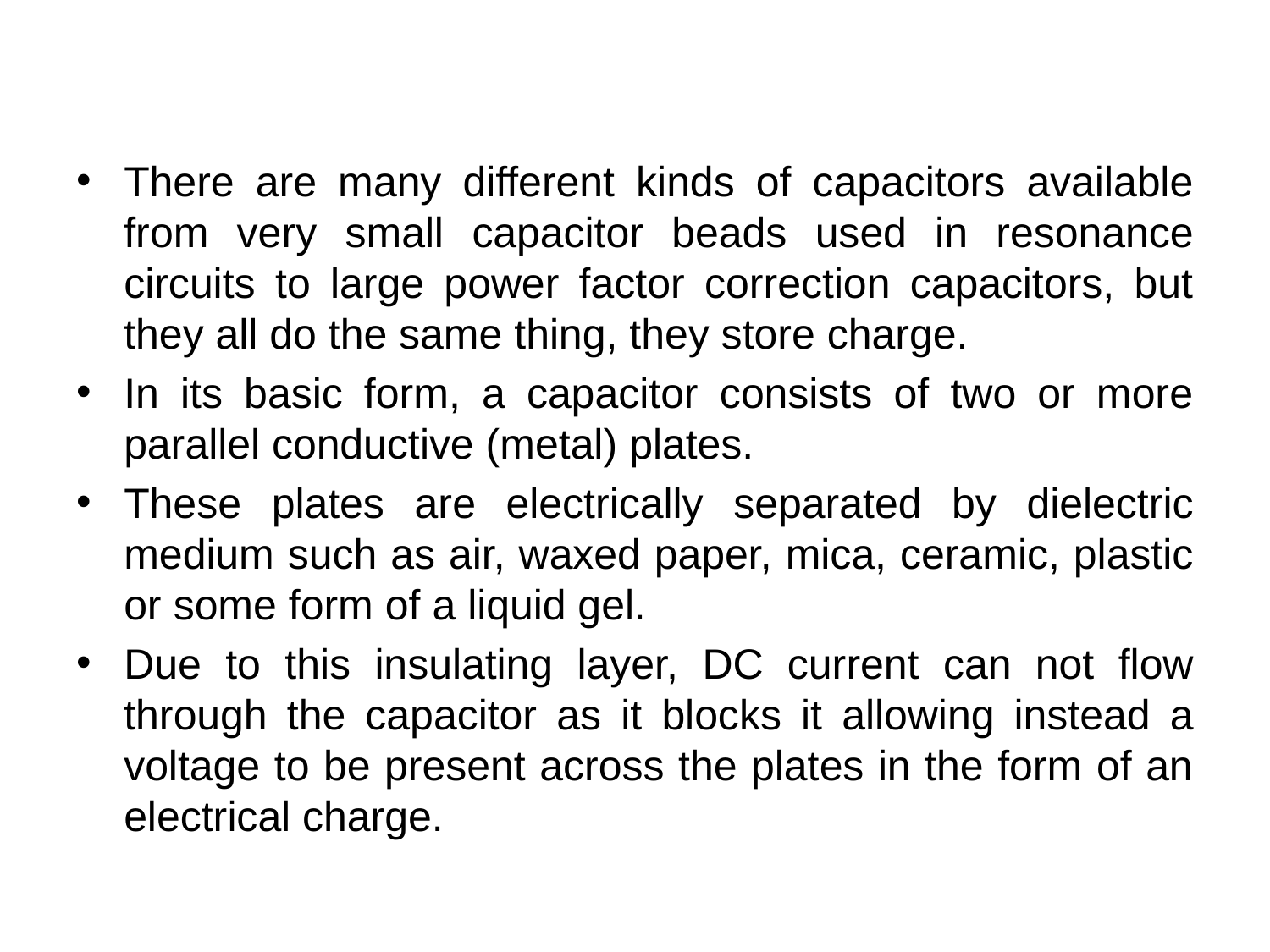

#
There are many different kinds of capacitors available from very small capacitor beads used in resonance circuits to large power factor correction capacitors, but they all do the same thing, they store charge.
In its basic form, a capacitor consists of two or more parallel conductive (metal) plates.
These plates are electrically separated by dielectric medium such as air, waxed paper, mica, ceramic, plastic or some form of a liquid gel.
Due to this insulating layer, DC current can not flow through the capacitor as it blocks it allowing instead a voltage to be present across the plates in the form of an electrical charge.